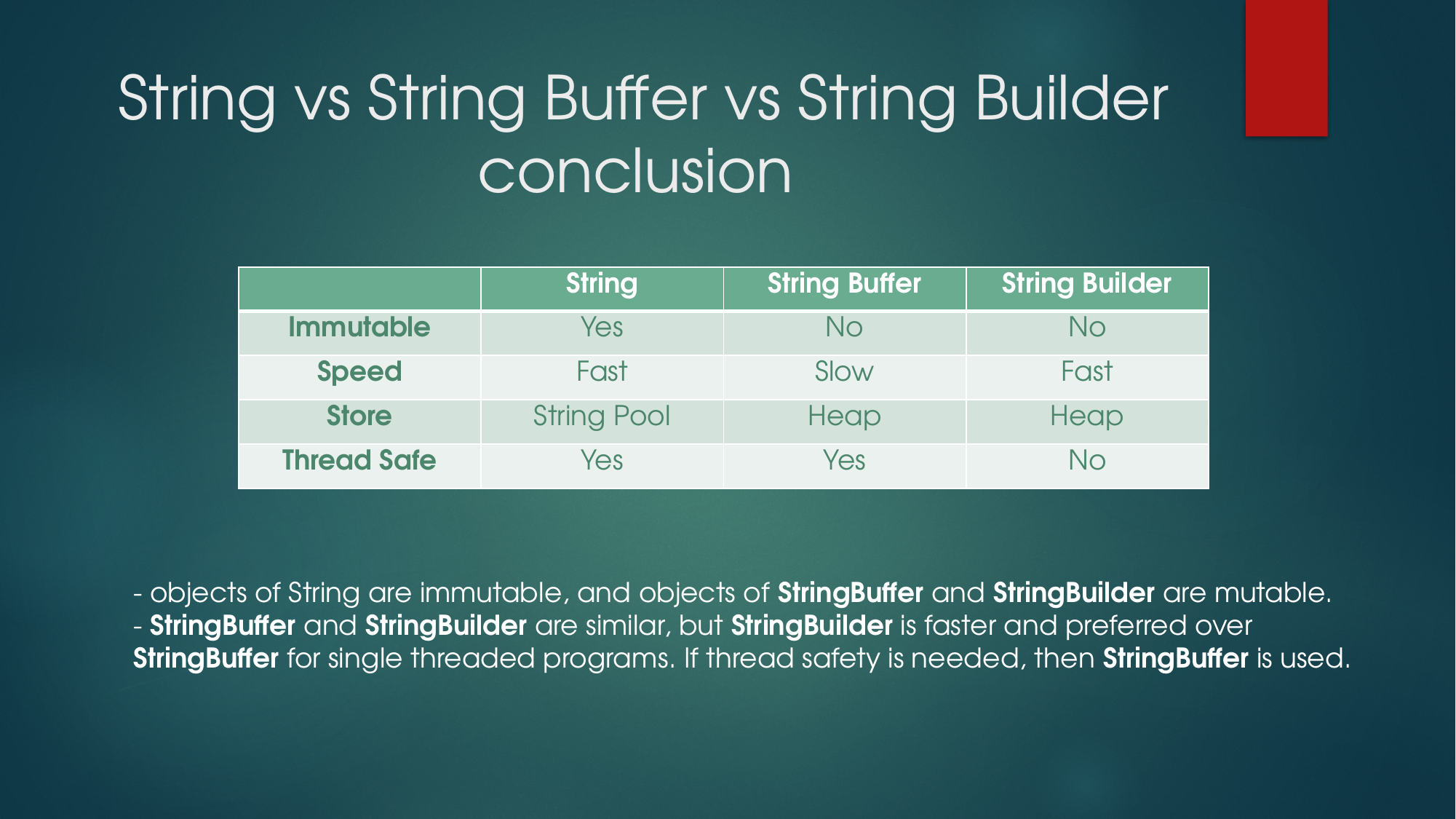

String vs String Buffer vs String Builder conclusion

|  | String | String Buffer | String Builder |
| --- | --- | --- | --- |
| Immutable | Yes | No | No |
| Speed | Fast | Slow | Fast |
| Store | String Pool | Heap | Heap |
| Thread Safe | Yes | Yes | No |
- objects of String are immutable, and objects of StringBuffer and StringBuilder are mutable.
- StringBuffer and StringBuilder are similar, but StringBuilder is faster and preferred over          StringBuffer for single threaded programs. If thread safety is needed, then StringBuffer is used.